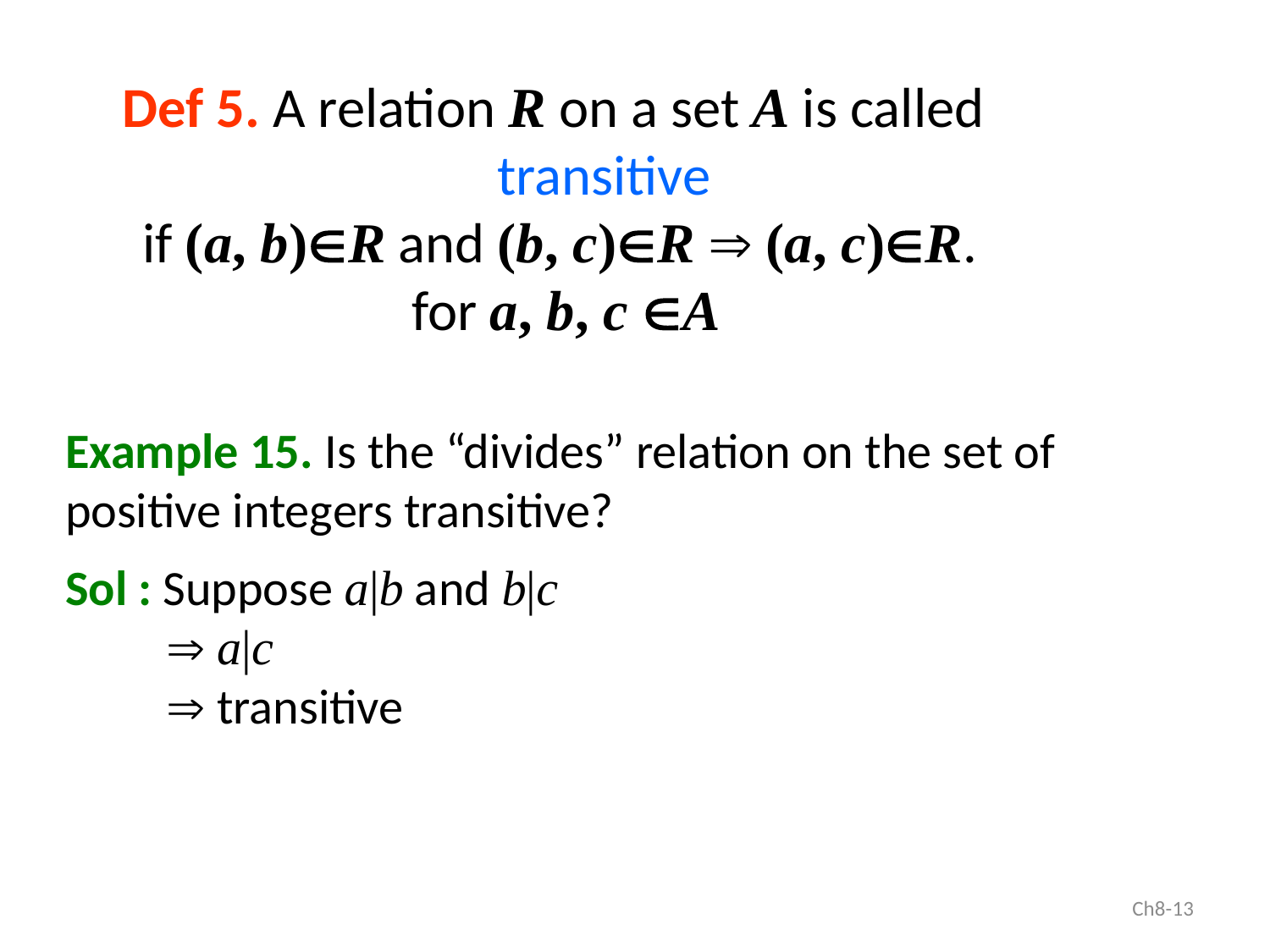

# Def 5. A relation R on a set A is called transitive if (a, b)∈R and (b, c)∈R ⇒ (a, c)∈R. for a, b, c ∈A
Example 15. Is the “divides” relation on the set of positive integers transitive?
Sol : Suppose a|b and b|c
         ⇒ a|c
         ⇒ transitive
Ch8-13